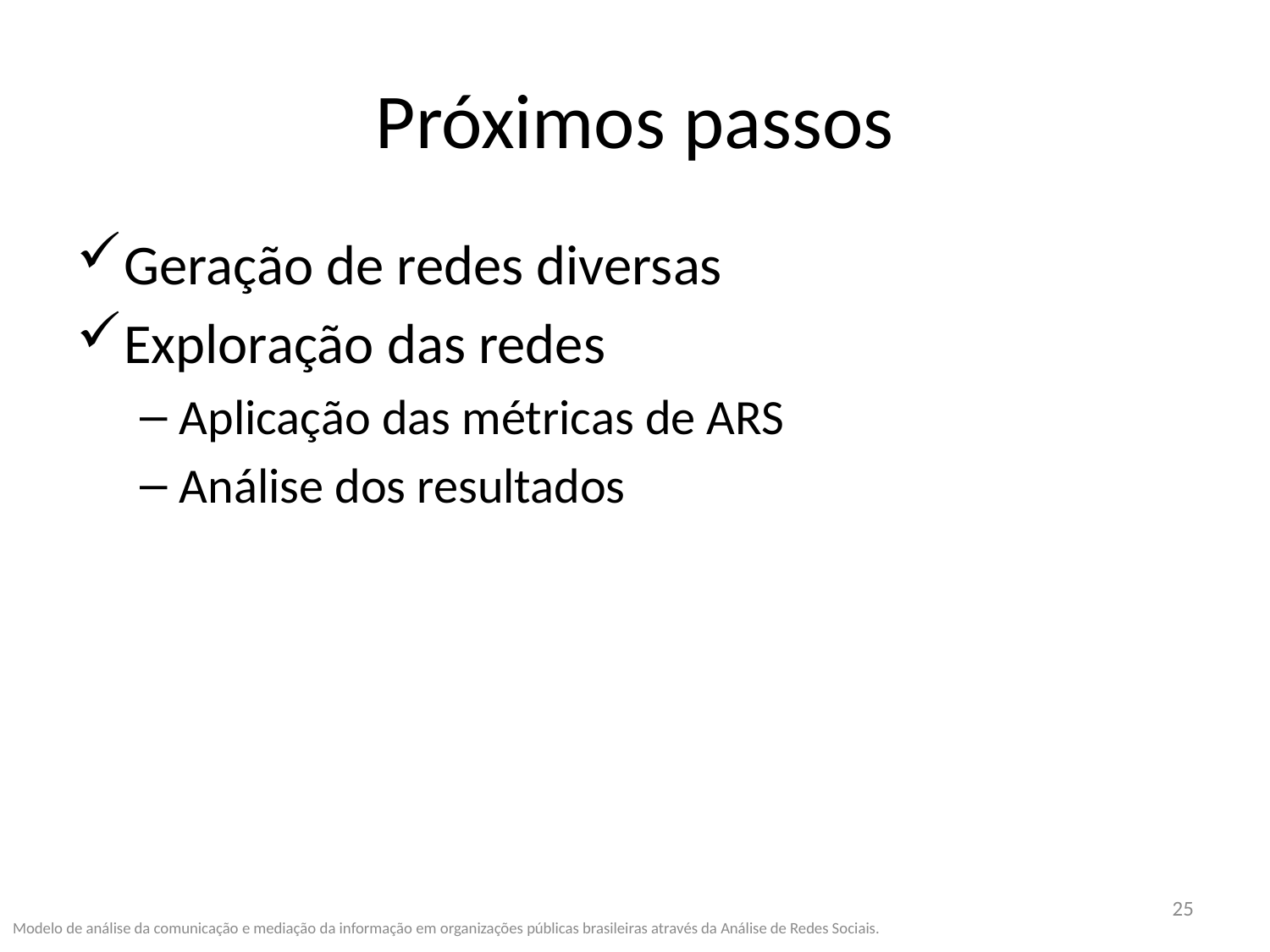

# Próximos passos
Geração de redes diversas
Exploração das redes
Aplicação das métricas de ARS
Análise dos resultados

25
Modelo de análise da comunicação e mediação da informação em organizações públicas brasileiras através da Análise de Redes Sociais.